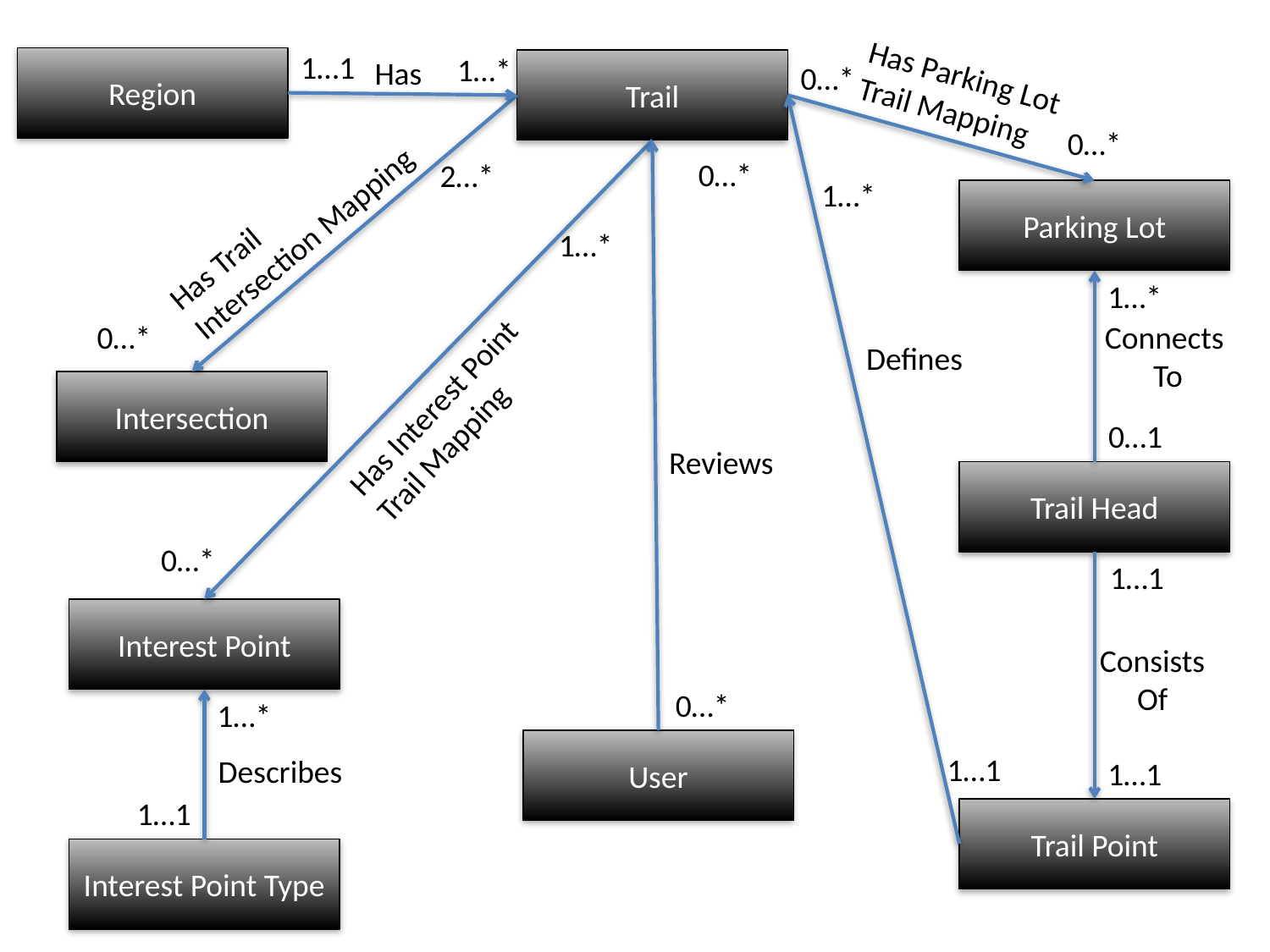

1…1
1…*
Has
Region
Trail
Has Parking Lot
Trail Mapping
0…*
0…*
0…*
2…*
1…*
Parking Lot
Has Trail
Intersection Mapping
1…*
1…*
0…*
Connects
To
Defines
Intersection
Has Interest Point
Trail Mapping
0…1
Reviews
Trail Head
0…*
1…1
Interest Point
Consists
Of
0…*
1…*
User

1…1
Describes
1…1
1…1
Trail Point
Interest Point Type